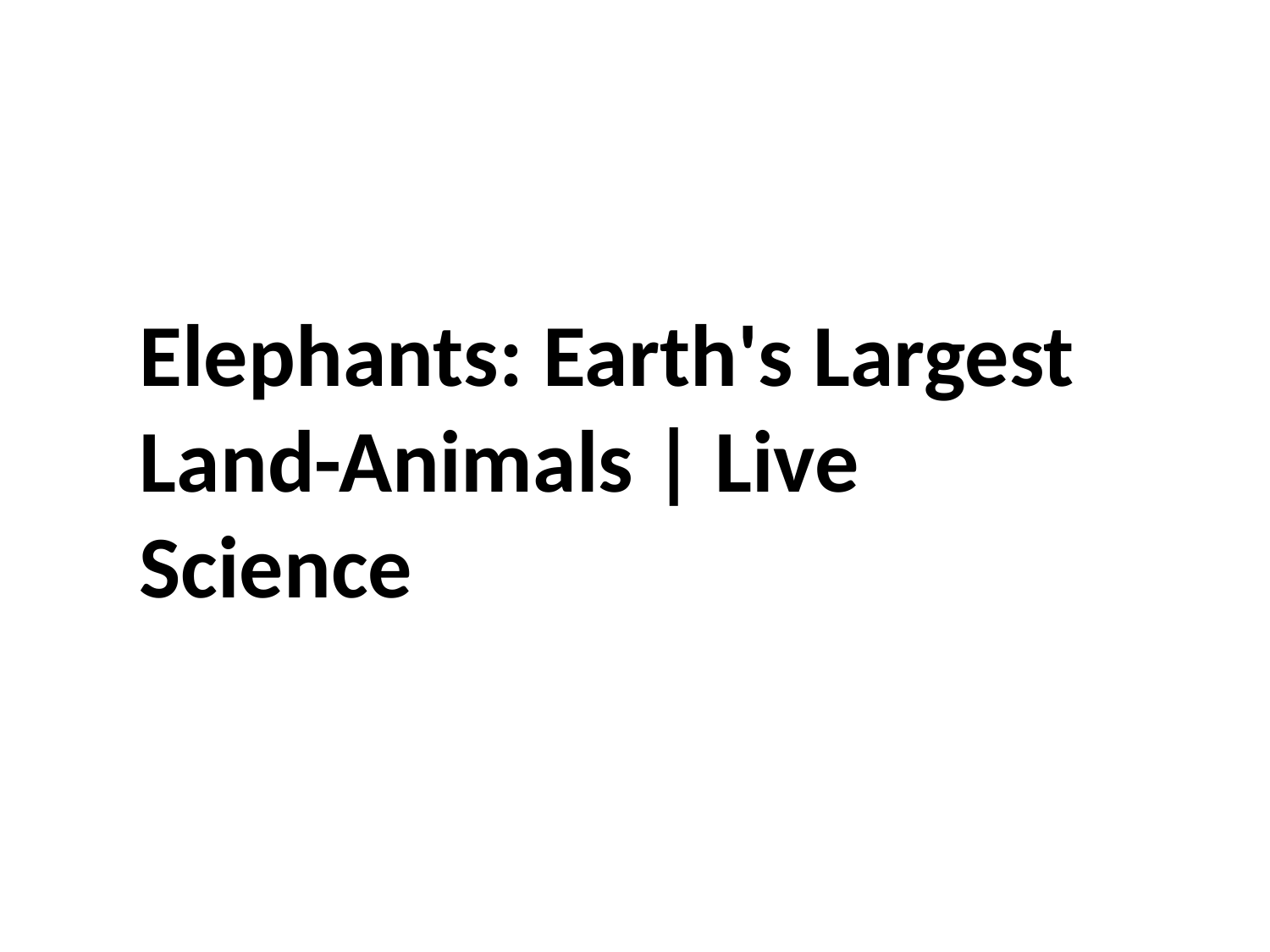

Elephants: Earth's Largest Land-Animals | Live Science